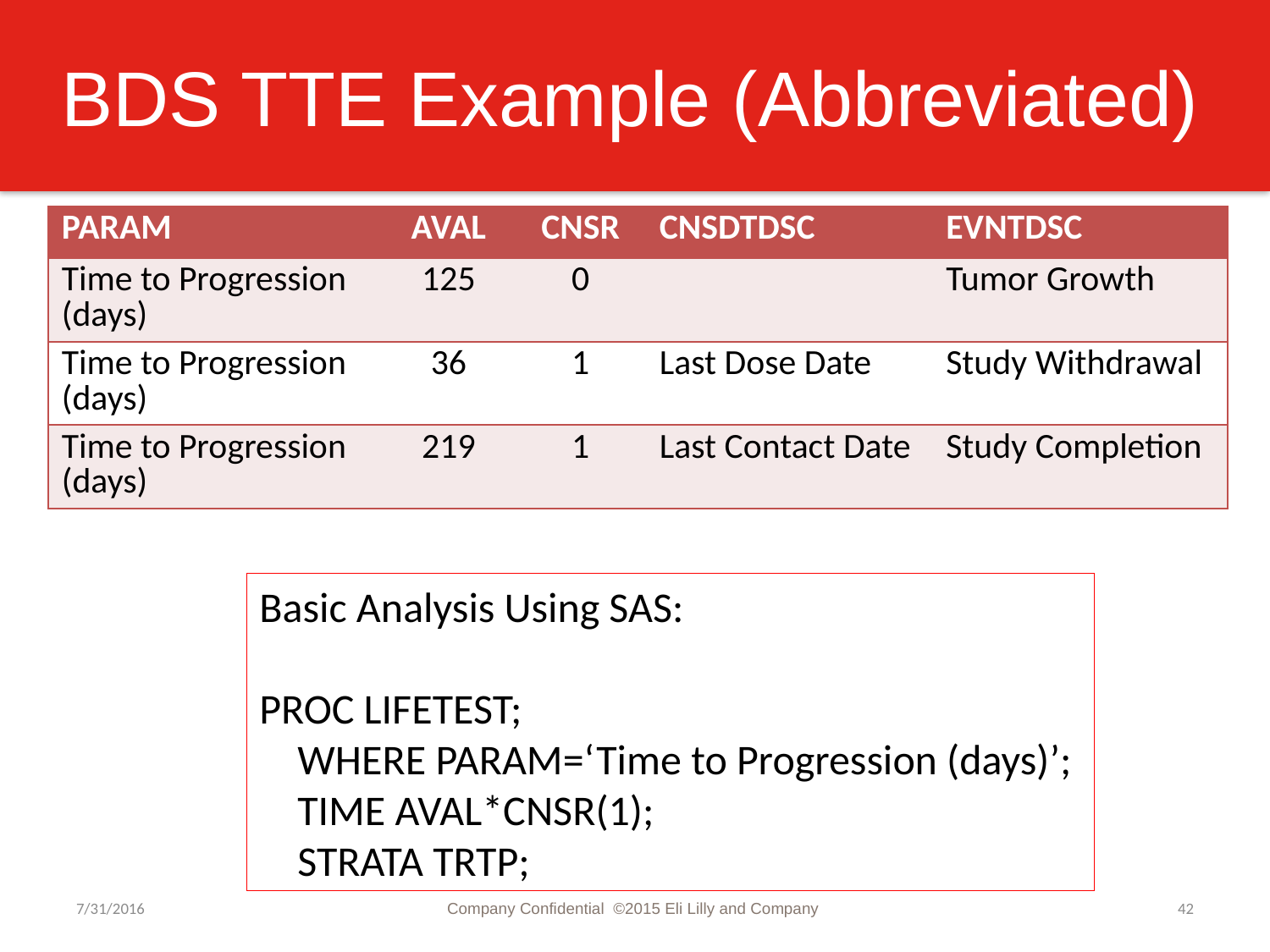

# BDS TTE Example (Abbreviated)
| PARAM | AVAL | CNSR | CNSDTDSC | EVNTDSC |
| --- | --- | --- | --- | --- |
| Time to Progression (days) | 125 | 0 |  | Tumor Growth |
| Time to Progression (days) | 36 | 1 | Last Dose Date | Study Withdrawal |
| Time to Progression (days) | 219 | 1 | Last Contact Date | Study Completion |
Basic Analysis Using SAS:

PROC LIFETEST;
    WHERE PARAM=‘Time to Progression (days)’;
    TIME AVAL*CNSR(1);
    STRATA TRTP;
7/31/2016
Company Confidential  ©2015 Eli Lilly and Company
42